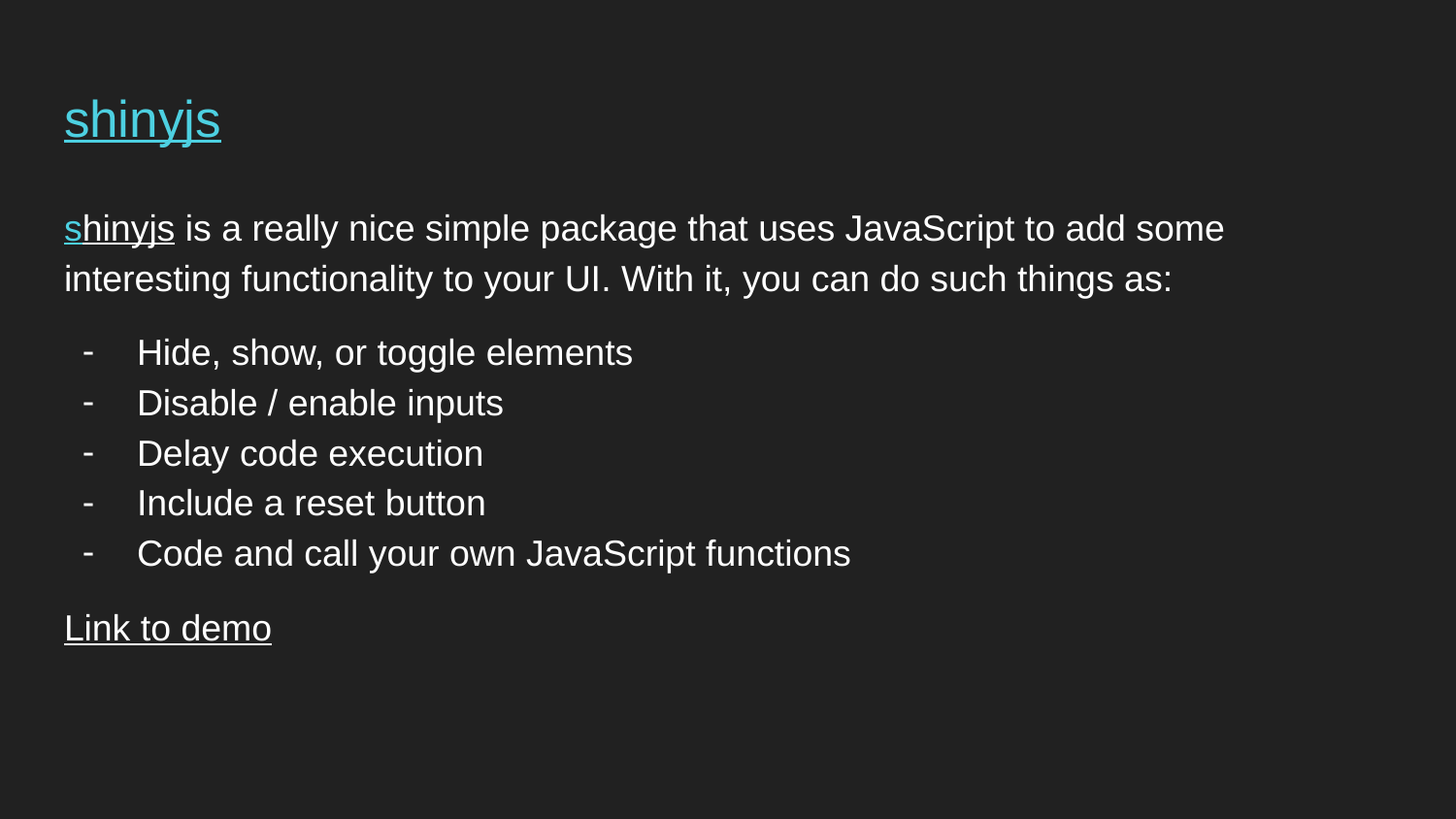

# shinyjs
shinyjs is a really nice simple package that uses JavaScript to add some interesting functionality to your UI. With it, you can do such things as:
Hide, show, or toggle elements
Disable / enable inputs
Delay code execution
Include a reset button
Code and call your own JavaScript functions
Link to demo